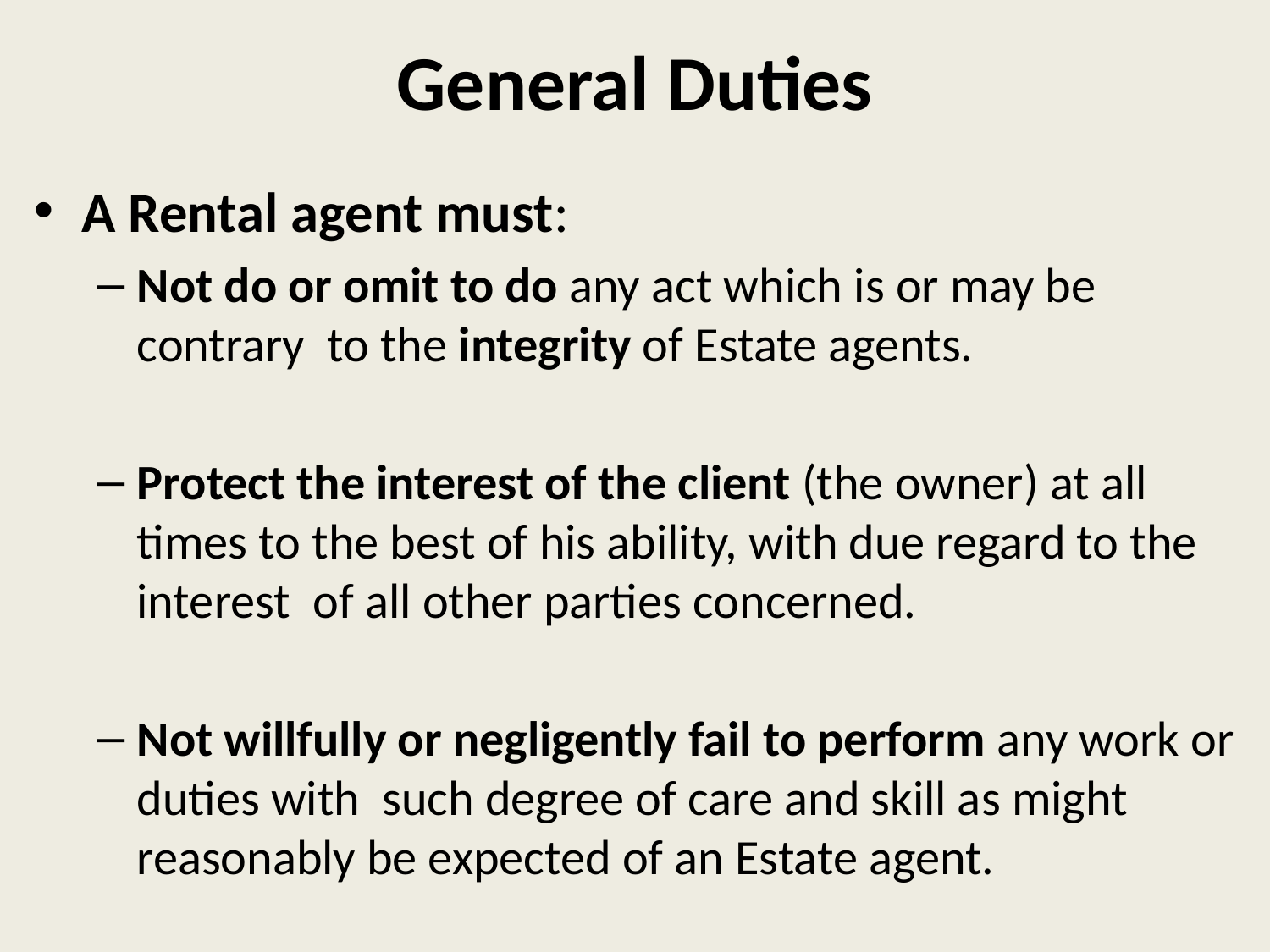

# General Duties
A Rental agent must:
Not do or omit to do any act which is or may be contrary  to the integrity of Estate agents.

Protect the interest of the client (the owner) at all times to the best of his ability, with due regard to the interest  of all other parties concerned.

Not willfully or negligently fail to perform any work or duties with  such degree of care and skill as might reasonably be expected of an Estate agent.